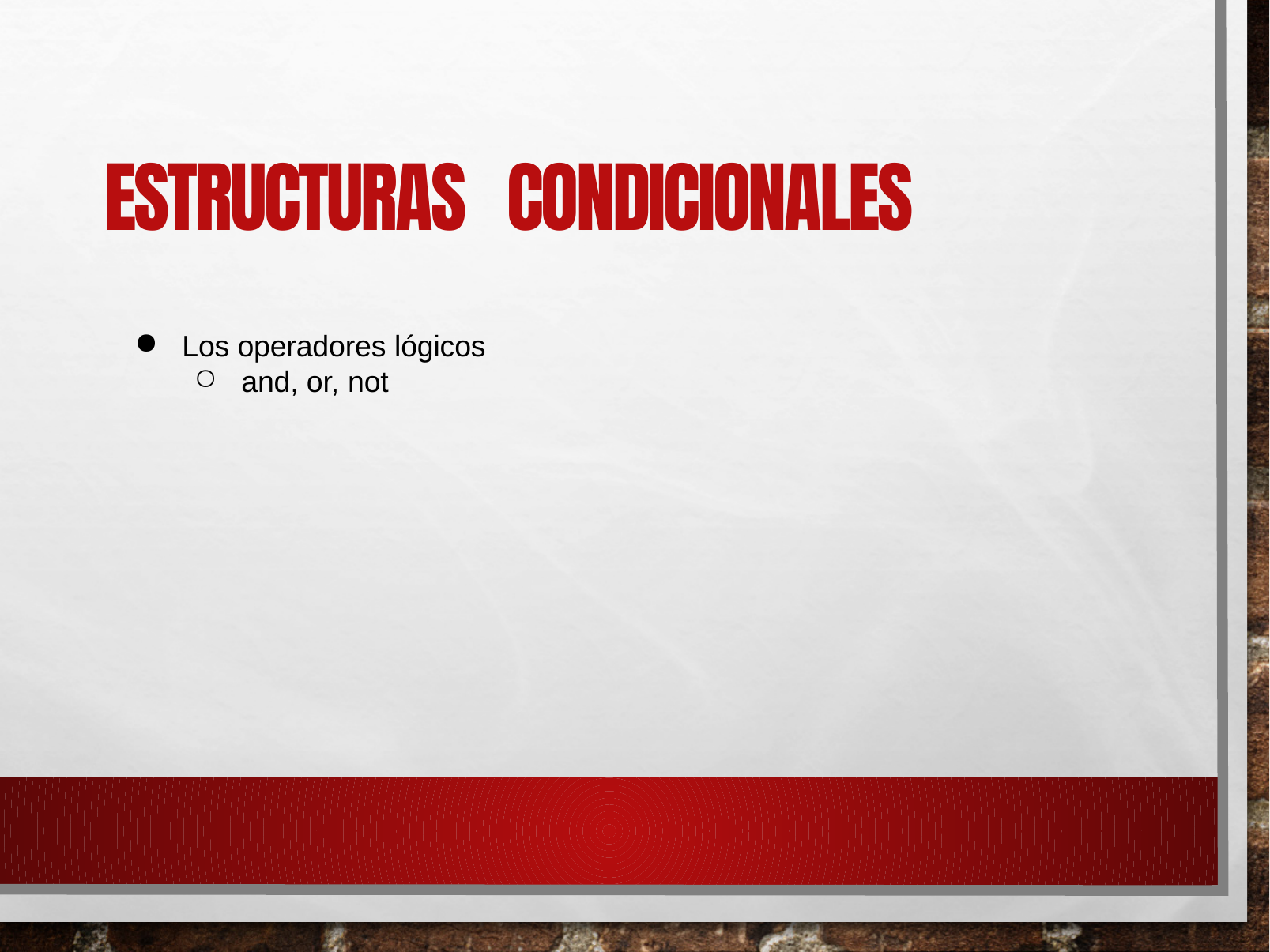

# Estructuras   condicionales
Los operadores lógicos
and, or, not